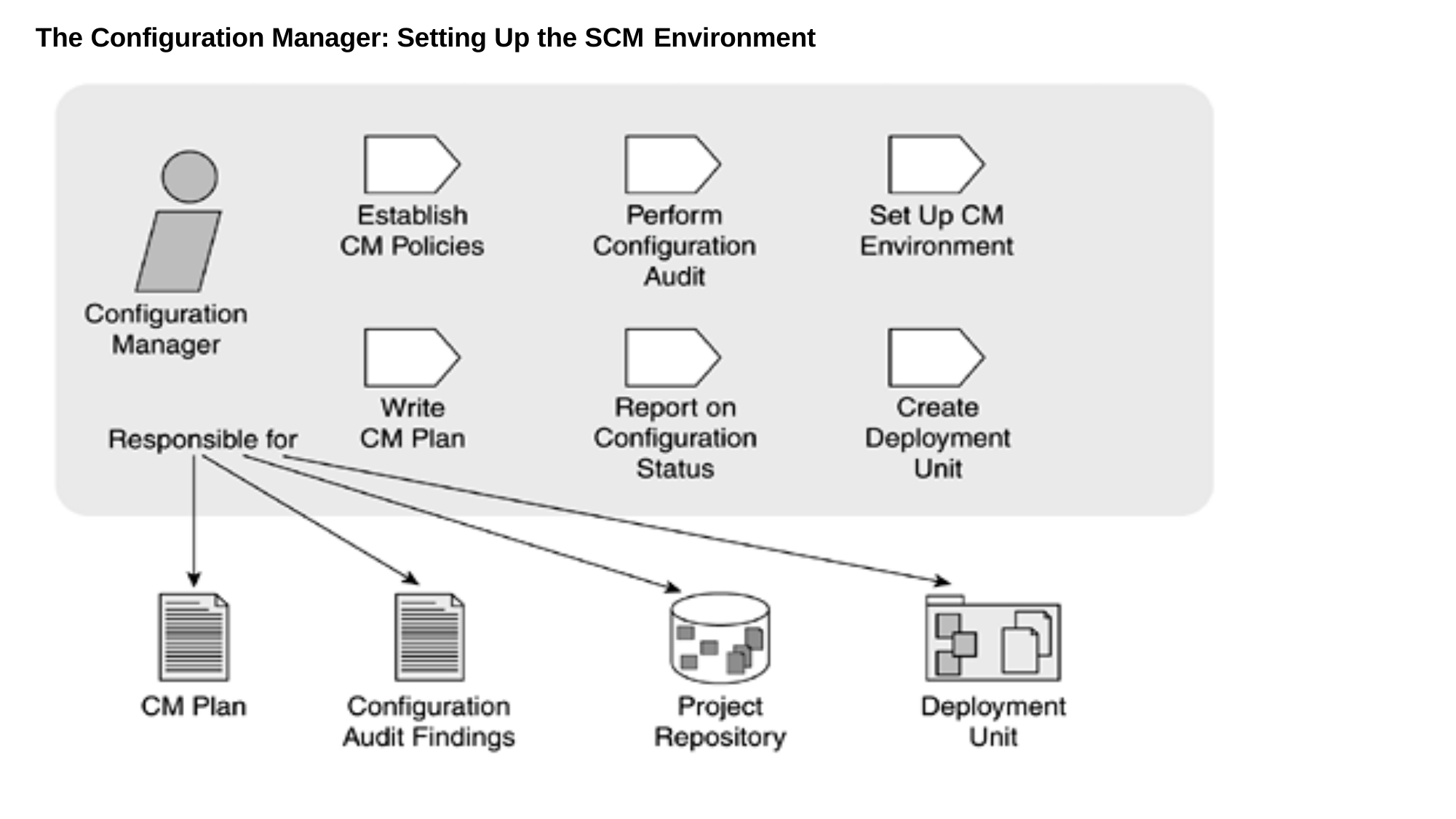

The Configuration Manager: Setting Up the SCM Environment